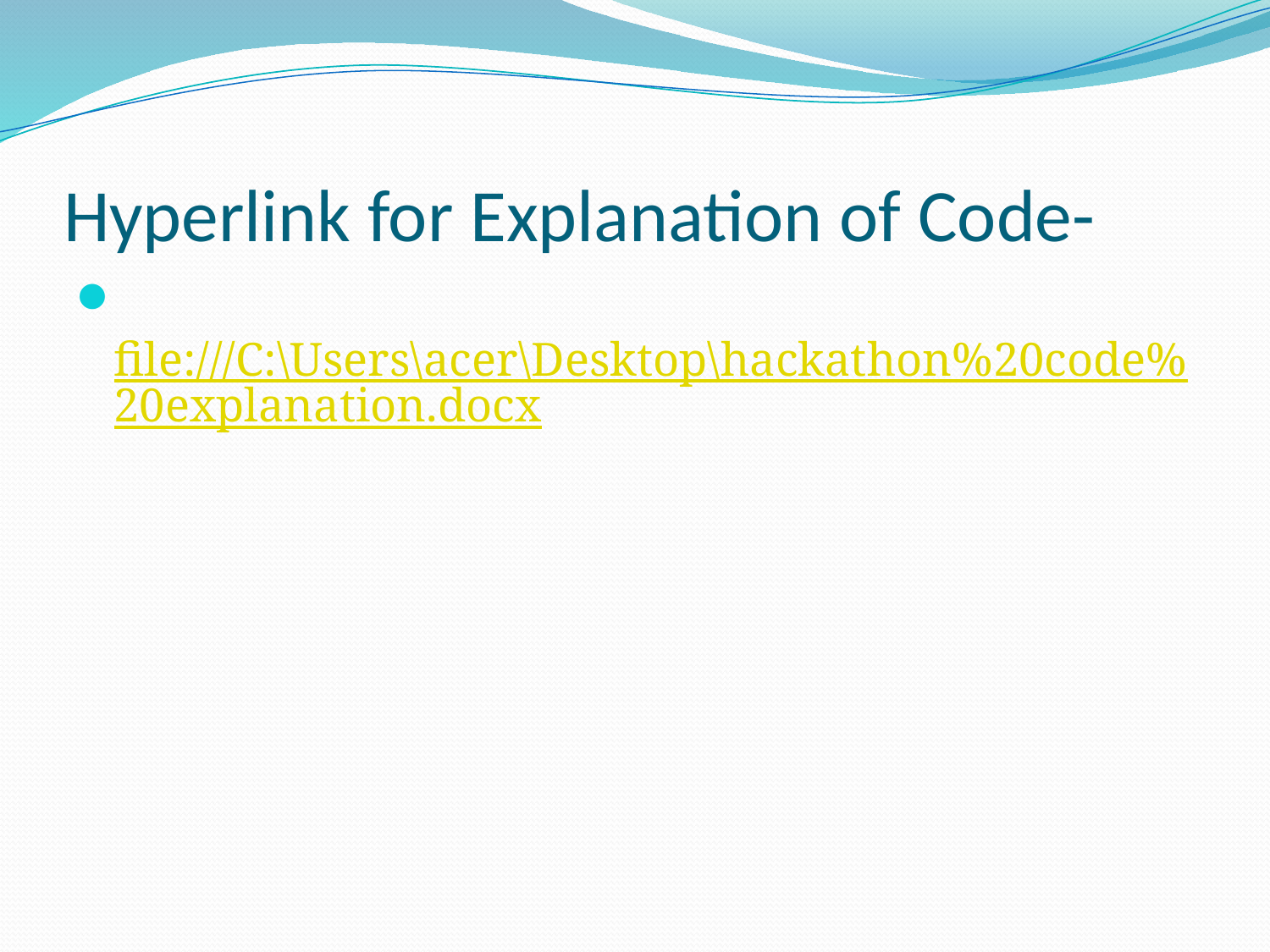

# Hyperlink for Explanation of Code-
 file:///C:\Users\acer\Desktop\hackathon%20code%20explanation.docx